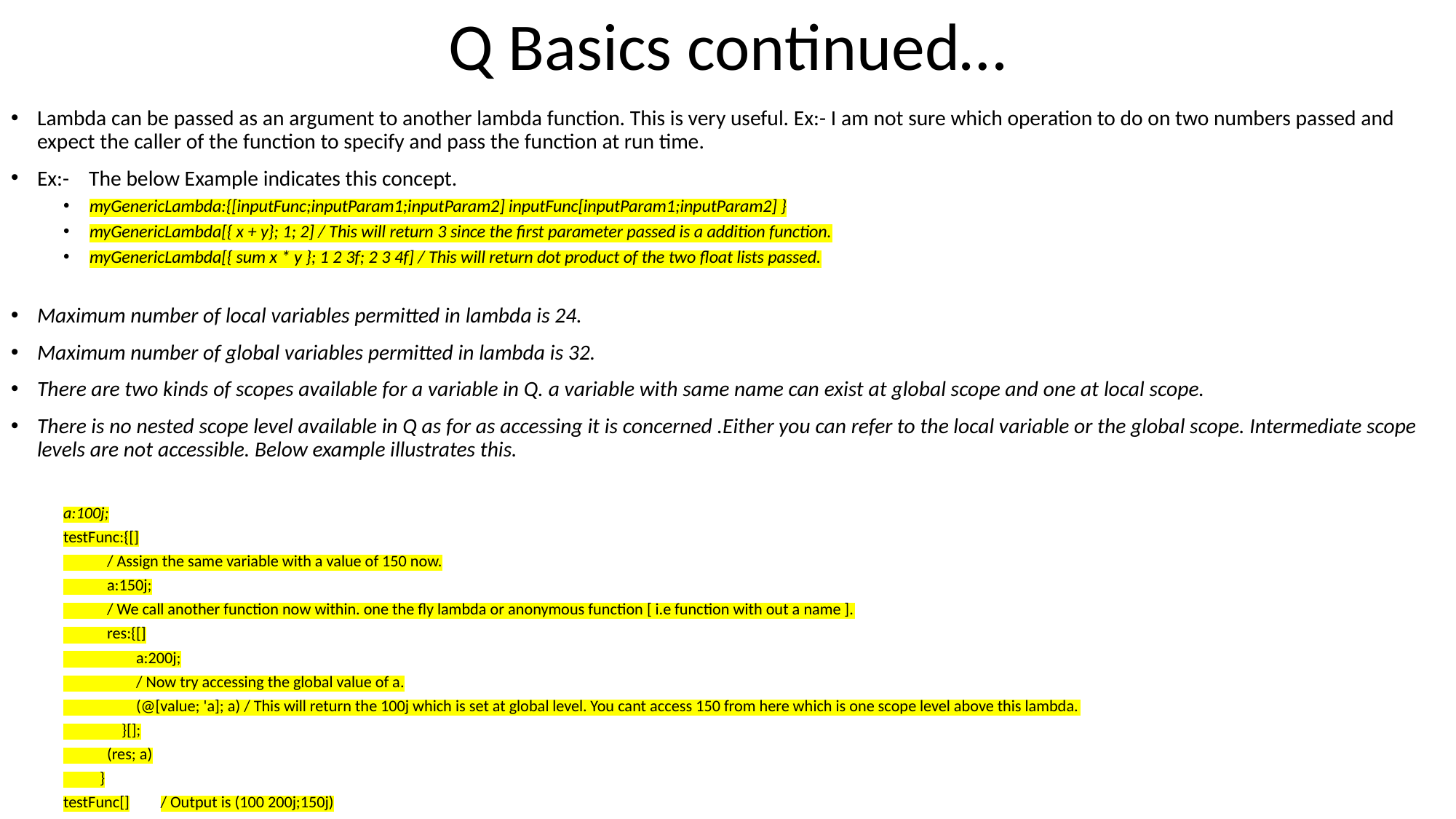

# Q Basics continued…
Lambda can be passed as an argument to another lambda function. This is very useful. Ex:- I am not sure which operation to do on two numbers passed and expect the caller of the function to specify and pass the function at run time.
Ex:-    The below Example indicates this concept.
myGenericLambda:{[inputFunc;inputParam1;inputParam2] inputFunc[inputParam1;inputParam2] }
myGenericLambda[{ x + y}; 1; 2] / This will return 3 since the first parameter passed is a addition function.
myGenericLambda[{ sum x * y }; 1 2 3f; 2 3 4f] / This will return dot product of the two float lists passed.

Maximum number of local variables permitted in lambda is 24.
Maximum number of global variables permitted in lambda is 32.
There are two kinds of scopes available for a variable in Q. a variable with same name can exist at global scope and one at local scope.
There is no nested scope level available in Q as for as accessing it is concerned .Either you can refer to the local variable or the global scope. Intermediate scope levels are not accessible. Below example illustrates this.

a:100j;
testFunc:{[]
            / Assign the same variable with a value of 150 now.
            a:150j;
            / We call another function now within. one the fly lambda or anonymous function [ i.e function with out a name ].
            res:{[]
                    a:200j;
                    / Now try accessing the global value of a.
                    (@[value; 'a]; a) / This will return the 100j which is set at global level. You cant access 150 from here which is one scope level above this lambda.
                }[];
            (res; a)
          }
testFunc[]	/ Output is (100 200j;150j)